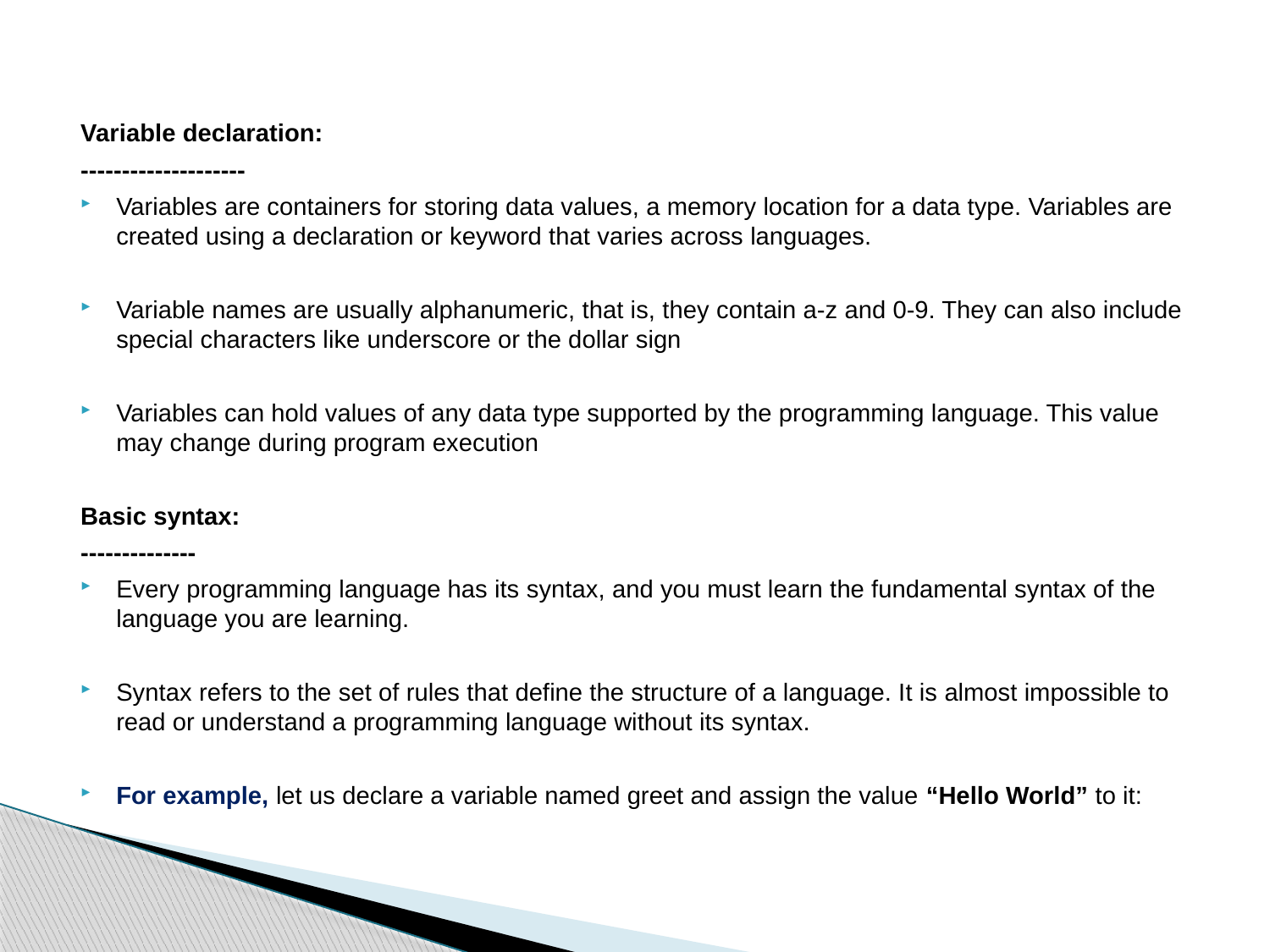

Variable declaration:
--------------------
Variables are containers for storing data values, a memory location for a data type. Variables are created using a declaration or keyword that varies across languages.

Variable names are usually alphanumeric, that is, they contain a-z and 0-9. They can also include special characters like underscore or the dollar sign

Variables can hold values of any data type supported by the programming language. This value may change during program execution

Basic syntax:
--------------
Every programming language has its syntax, and you must learn the fundamental syntax of the language you are learning.

Syntax refers to the set of rules that define the structure of a language. It is almost impossible to read or understand a programming language without its syntax.

For example, let us declare a variable named greet and assign the value “Hello World” to it: